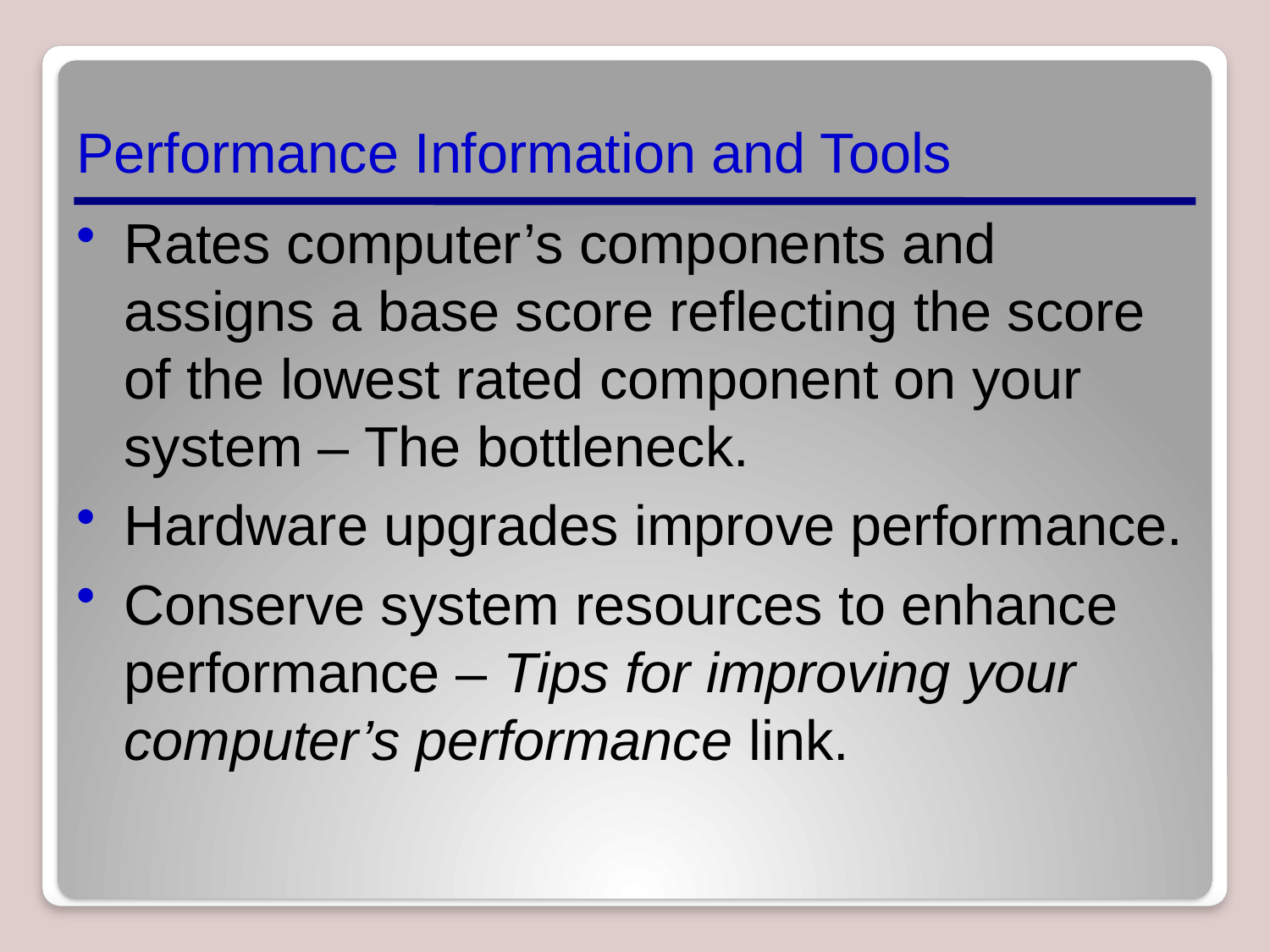

# Performance Information and Tools
Rates computer’s components and assigns a base score reflecting the score of the lowest rated component on your system – The bottleneck.
Hardware upgrades improve performance.
Conserve system resources to enhance performance – Tips for improving your computer’s performance link.